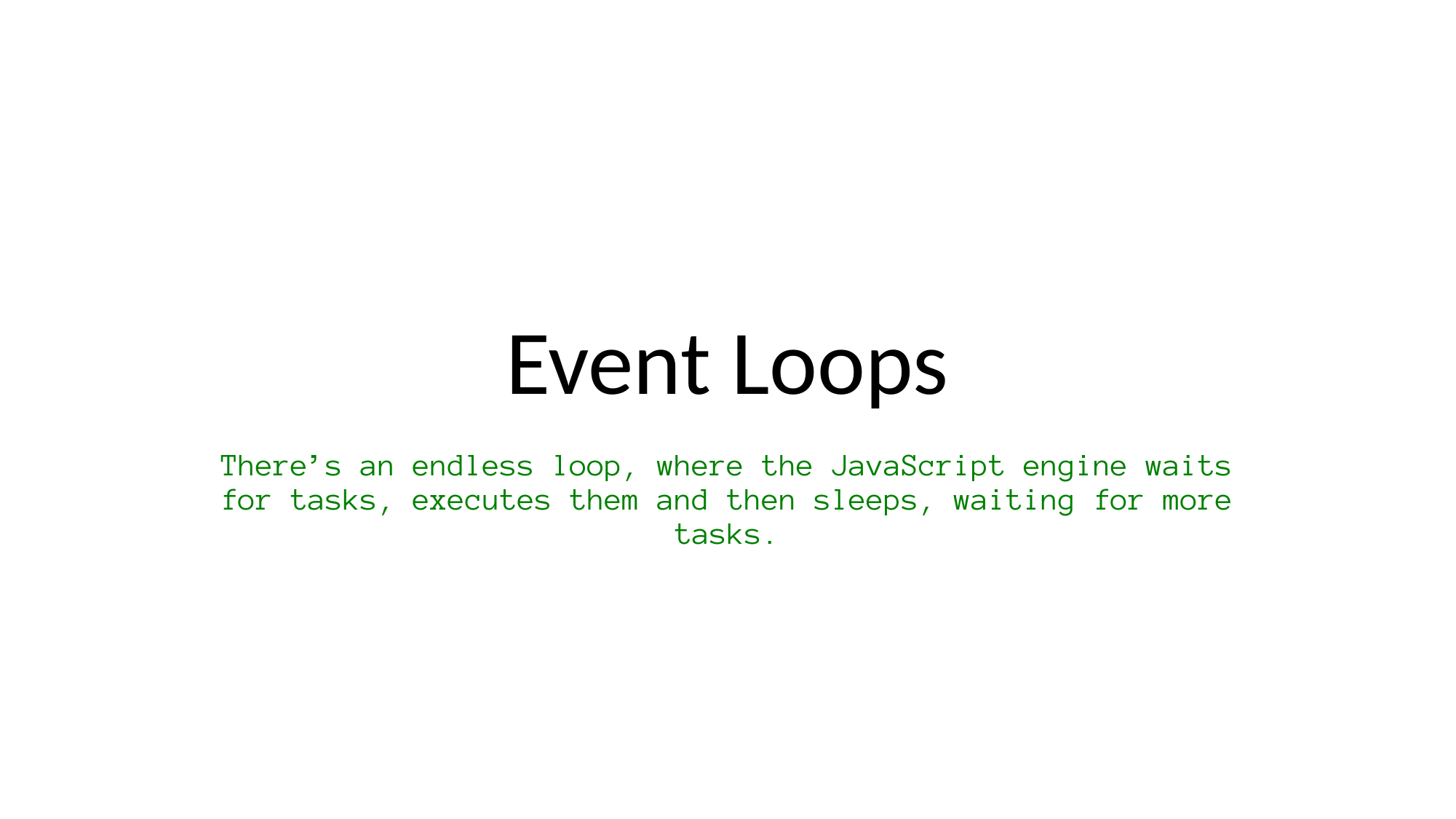

# Event Loops
There’s an endless loop, where the JavaScript engine waits for tasks, executes them and then sleeps, waiting for more tasks.